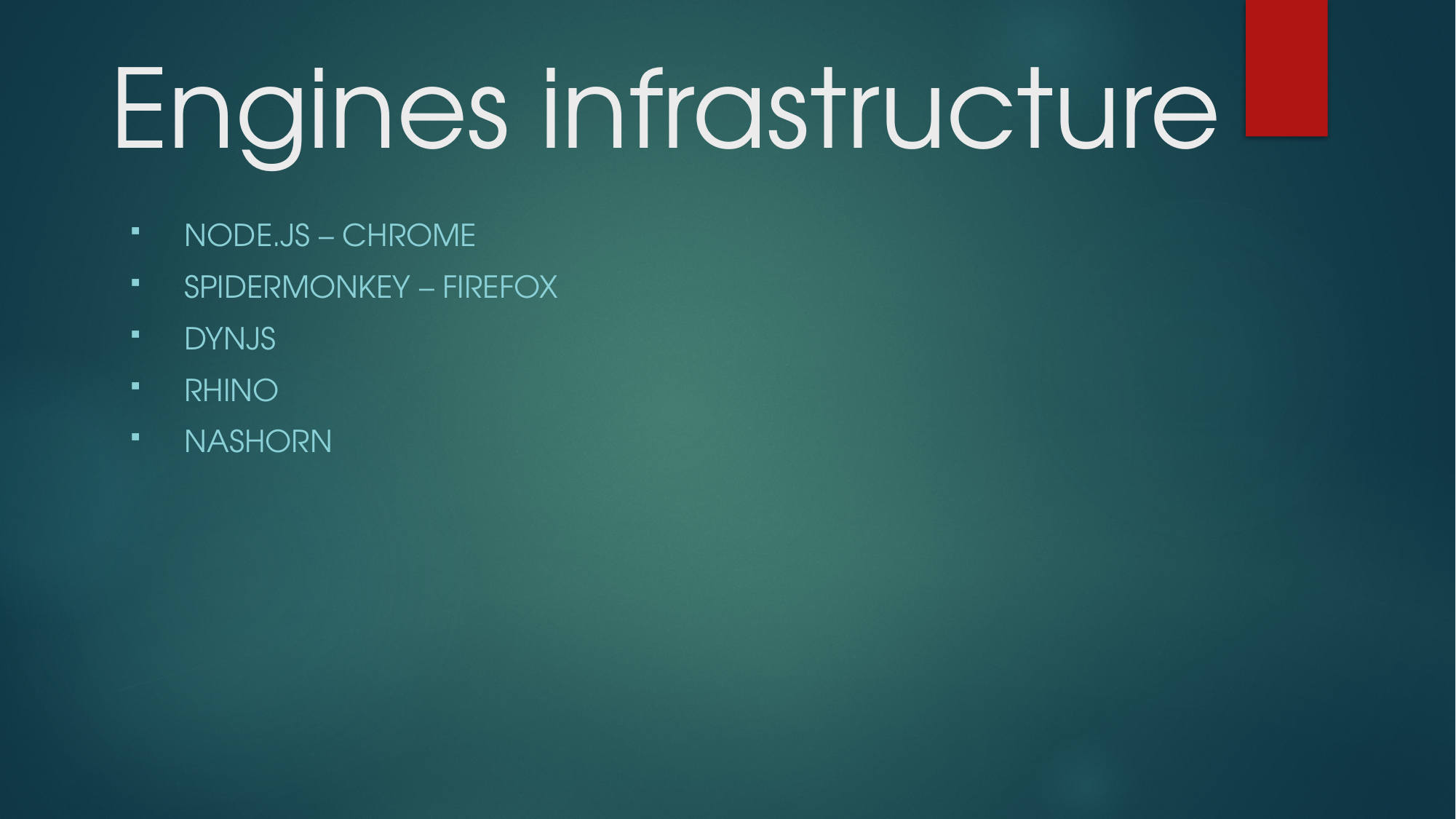

# Engines infrastructure
node.js – CHROME
SpiderMonkey – Firefox
DYNJS
RHINO
NASHORN